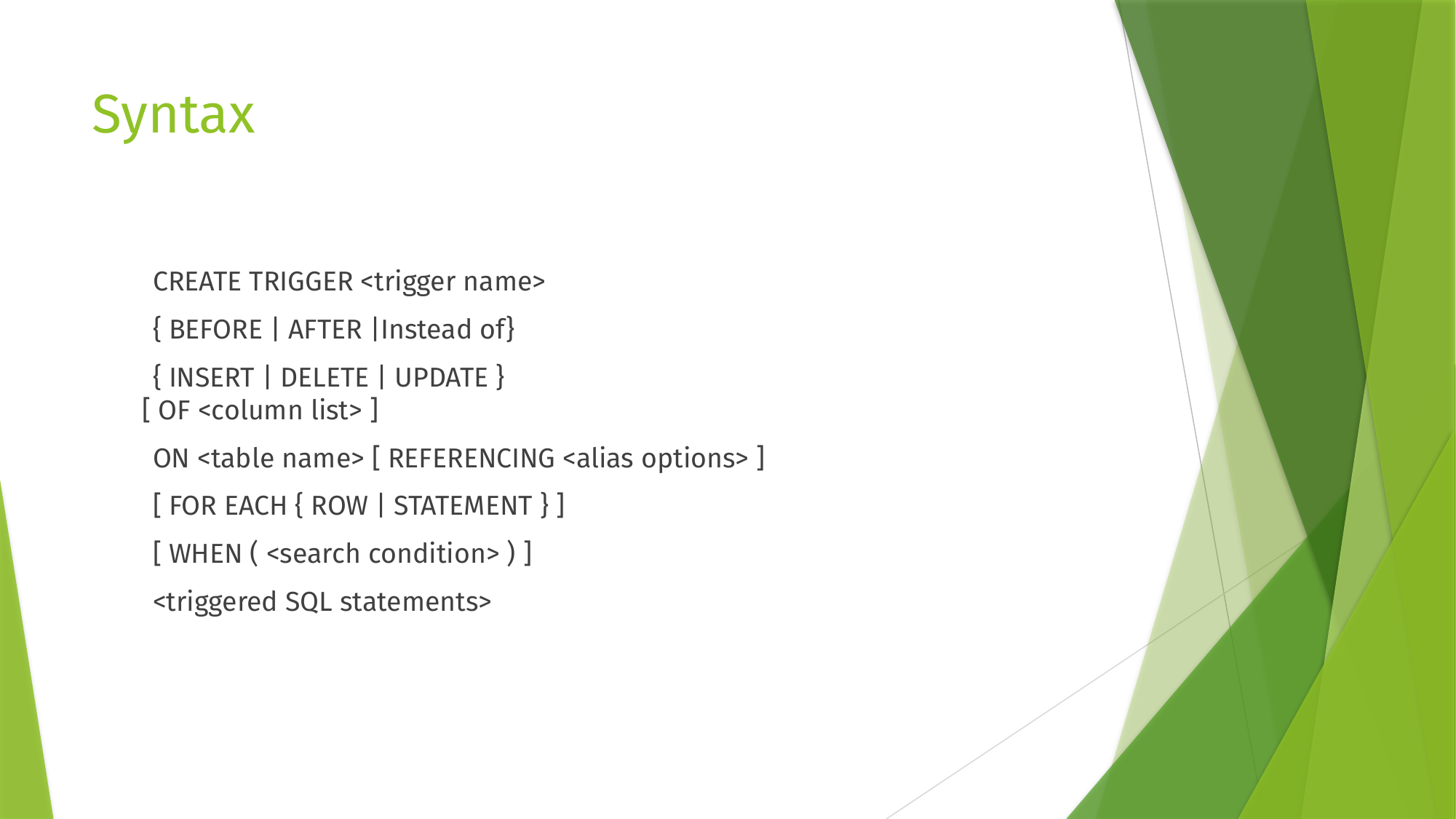

# Syntax
CREATE TRIGGER <trigger name>
{ BEFORE | AFTER |Instead of}
{ INSERT | DELETE | UPDATE }
       [ OF <column list> ]
ON <table name> [ REFERENCING <alias options> ]
[ FOR EACH { ROW | STATEMENT } ]
[ WHEN ( <search condition> ) ]
<triggered SQL statements>